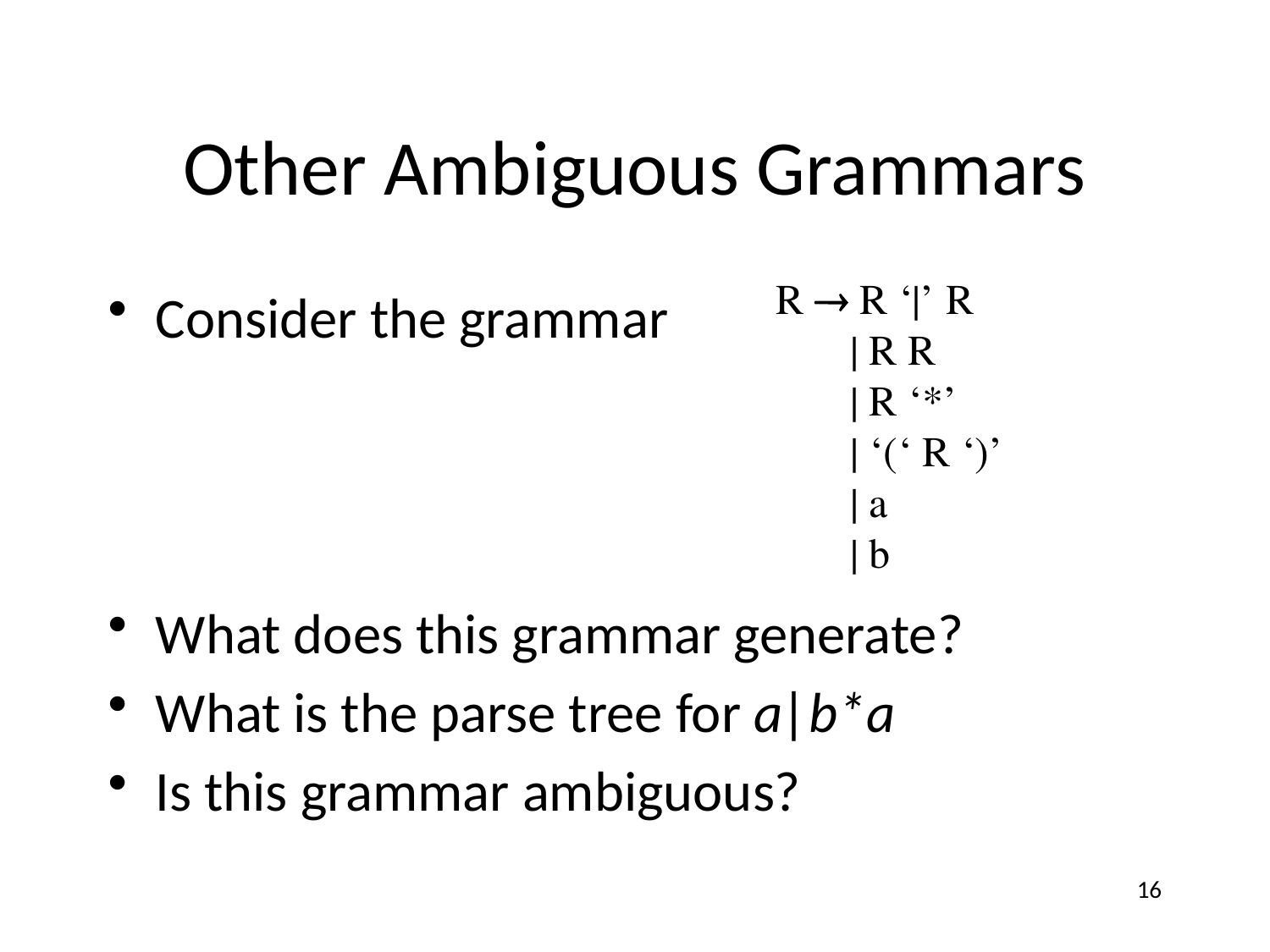

# Other Ambiguous Grammars
R → R ‘|’ R
       | R R
       | R ‘*’
       | ‘(‘ R ‘)’
       | a
       | b
Consider the grammar

What does this grammar generate?
What is the parse tree for a|b*a
Is this grammar ambiguous?
16